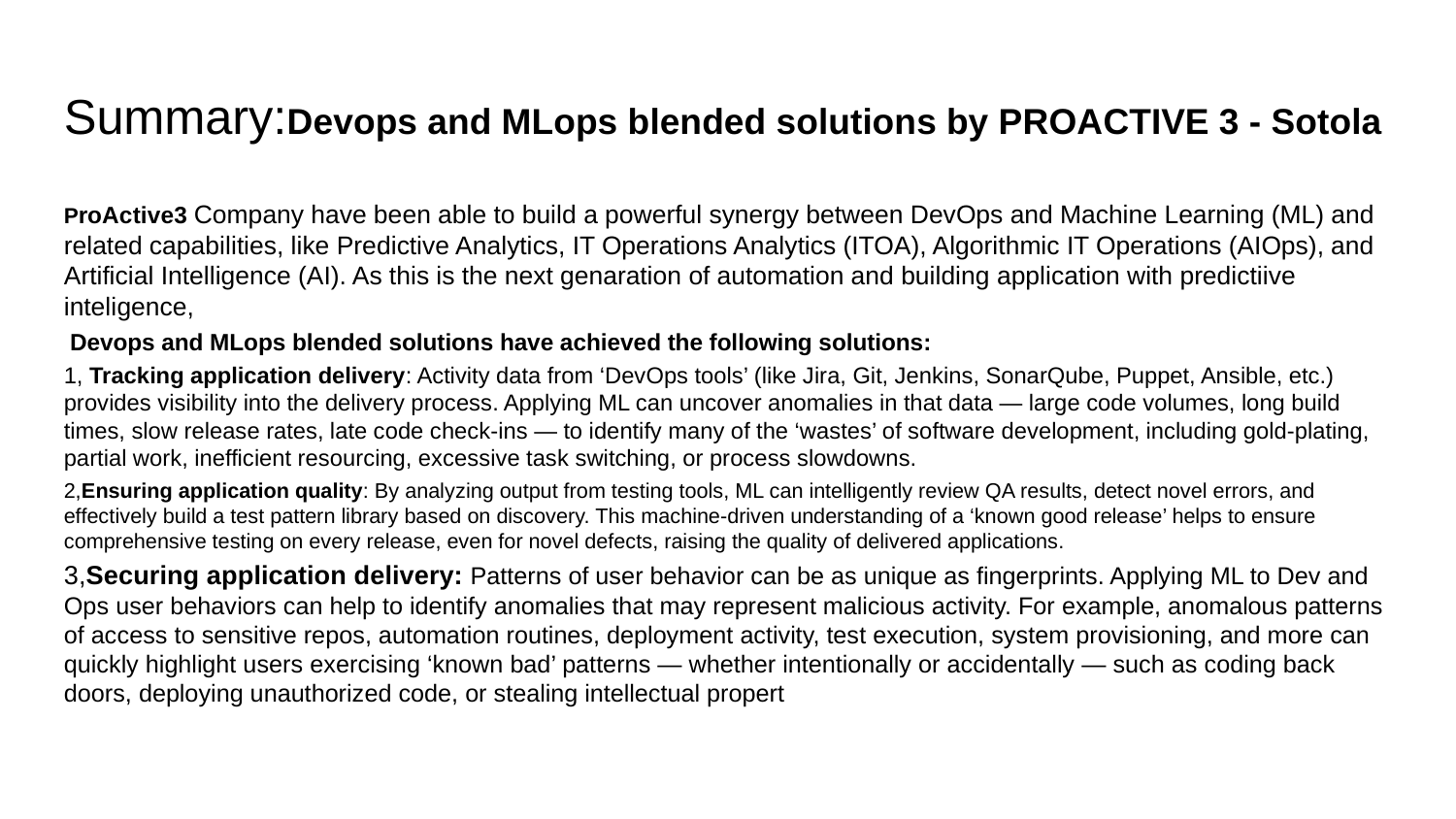

Summary:Devops and MLops blended solutions by PROACTIVE 3 - Sotola
ProActive3 Company have been able to build a powerful synergy between DevOps and Machine Learning (ML) and related capabilities, like Predictive Analytics, IT Operations Analytics (ITOA), Algorithmic IT Operations (AIOps), and Artificial Intelligence (AI). As this is the next genaration of automation and building application with predictiive inteligence,
 Devops and MLops blended solutions have achieved the following solutions:
1, Tracking application delivery: Activity data from ‘DevOps tools’ (like Jira, Git, Jenkins, SonarQube, Puppet, Ansible, etc.) provides visibility into the delivery process. Applying ML can uncover anomalies in that data — large code volumes, long build times, slow release rates, late code check-ins — to identify many of the ‘wastes’ of software development, including gold-plating, partial work, inefficient resourcing, excessive task switching, or process slowdowns.
2,Ensuring application quality: By analyzing output from testing tools, ML can intelligently review QA results, detect novel errors, and effectively build a test pattern library based on discovery. This machine-driven understanding of a ‘known good release’ helps to ensure comprehensive testing on every release, even for novel defects, raising the quality of delivered applications.
3,Securing application delivery: Patterns of user behavior can be as unique as fingerprints. Applying ML to Dev and Ops user behaviors can help to identify anomalies that may represent malicious activity. For example, anomalous patterns of access to sensitive repos, automation routines, deployment activity, test execution, system provisioning, and more can quickly highlight users exercising ‘known bad’ patterns — whether intentionally or accidentally — such as coding back doors, deploying unauthorized code, or stealing intellectual propert